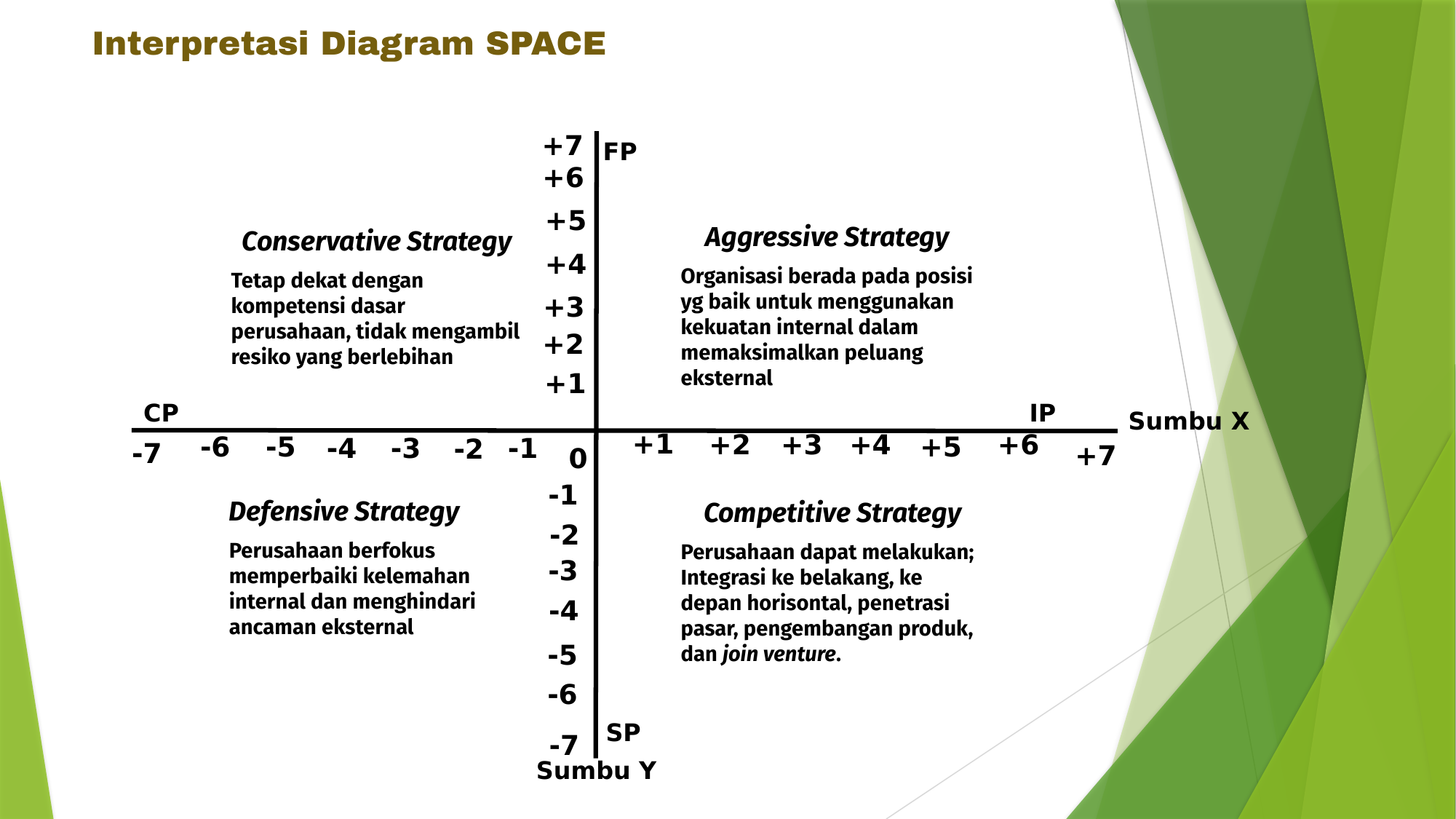

# Interpretasi Diagram SPACE

+7
FP

Aggressive Strategy
Organisasi berada pada posisi yg baik untuk menggunakan kekuatan internal dalam memaksimalkan peluang eksternal
Conservative Strategy
Tetap dekat dengan kompetensi dasar perusahaan, tidak mengambil resiko yang berlebihan
CP
IP

-7
+7
0
Defensive Strategy
Perusahaan berfokus memperbaiki kelemahan internal dan menghindari ancaman eksternal
Competitive Strategy
Perusahaan dapat melakukan; Integrasi ke belakang, ke depan horisontal, penetrasi pasar, pengembangan produk, dan join venture.
SP
-7
+6
+5
+4
+3
+2
+1
Sumbu X
+1
+2
+3
+4
+6
+5
-6
-5
-4
-1
-3
-2
-1
-2
-3
-4
-5
-6
Sumbu Y